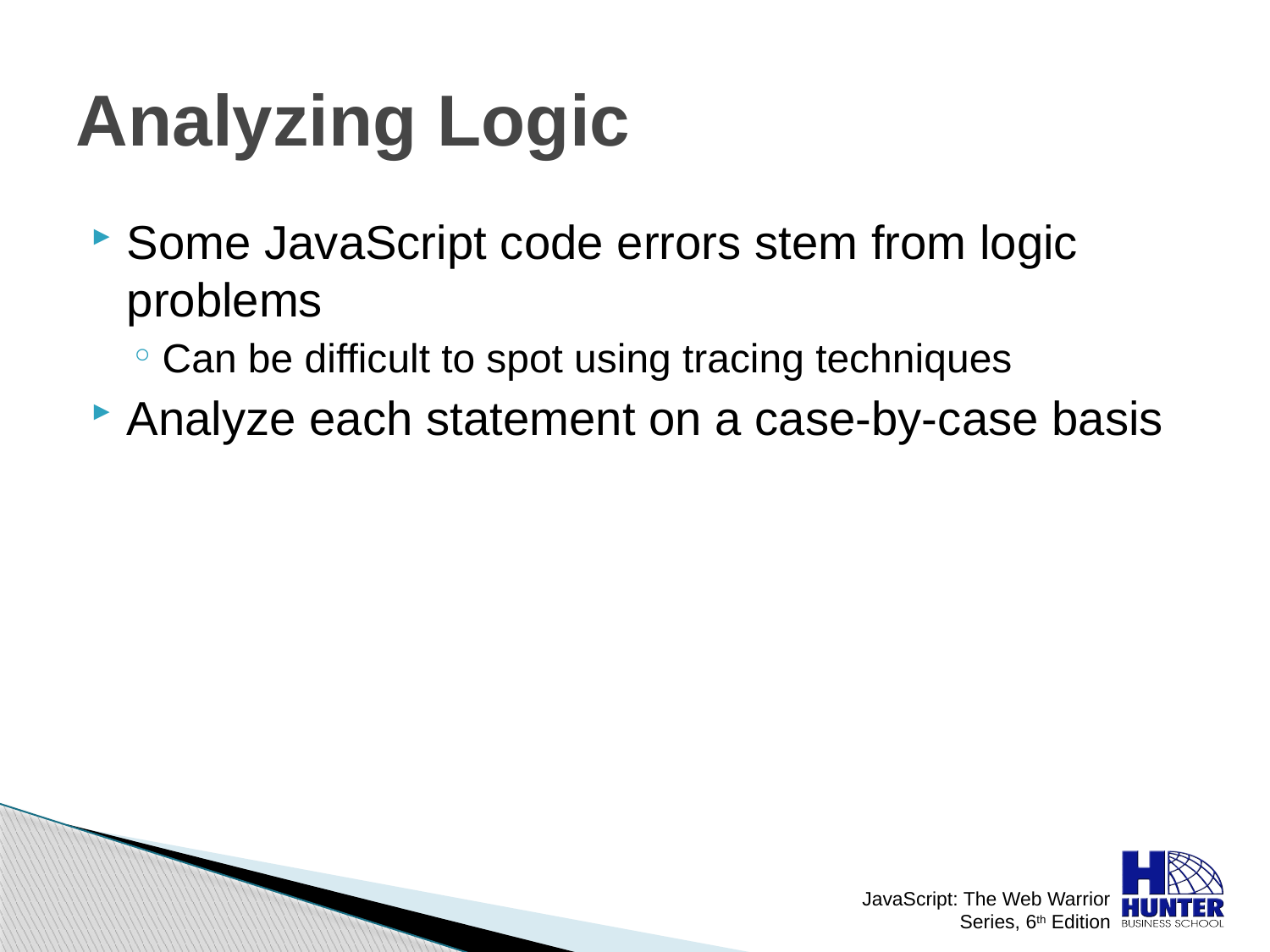

# Analyzing Logic
Some JavaScript code errors stem from logic problems
Can be difficult to spot using tracing techniques
Analyze each statement on a case-by-case basis